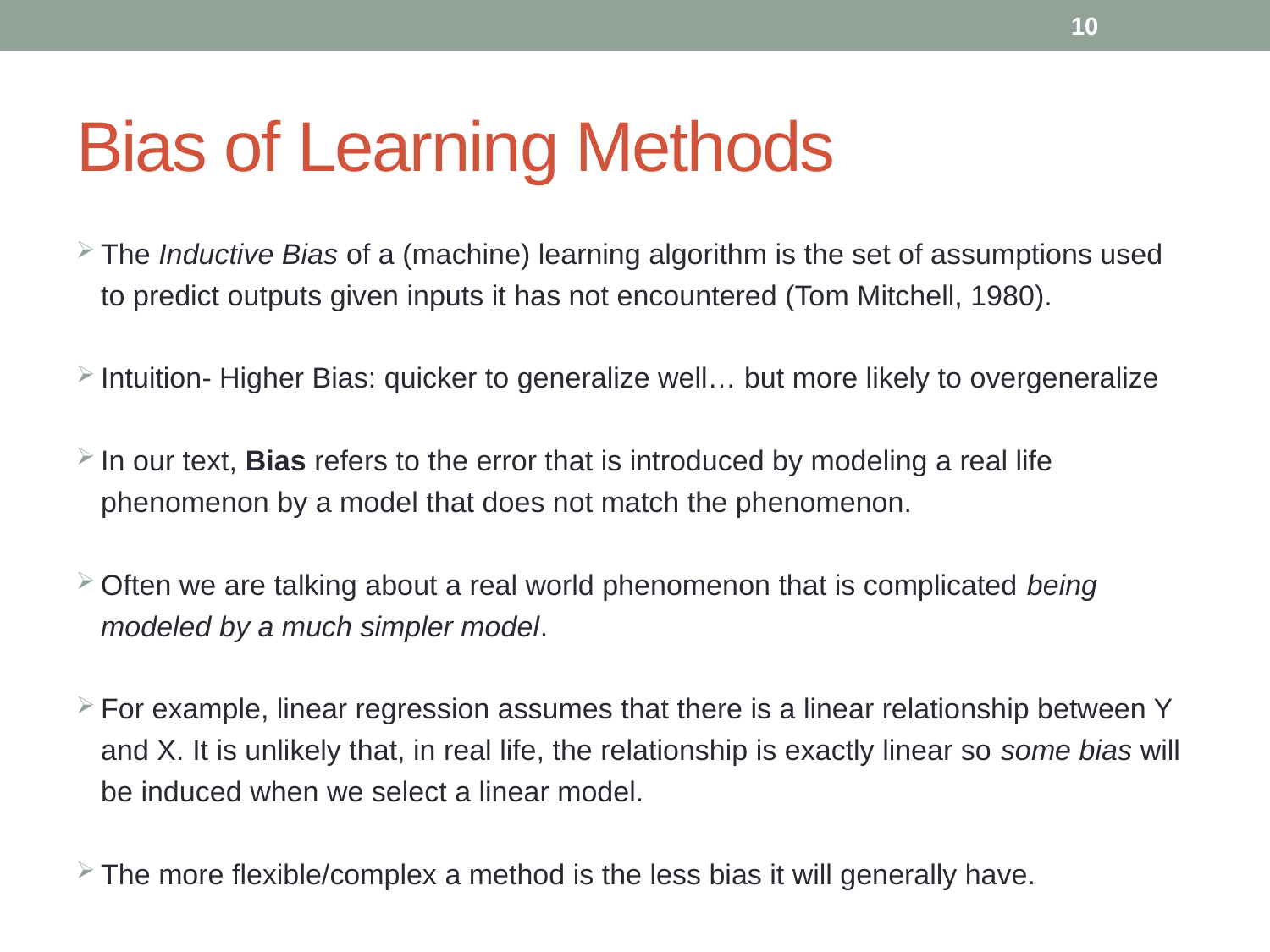

10
# Bias of Learning Methods
The Inductive Bias of a (machine) learning algorithm is the set of assumptions used to predict outputs given inputs it has not encountered (Tom Mitchell, 1980).

Intuition- Higher Bias: quicker to generalize well… but more likely to overgeneralize

In our text, Bias refers to the error that is introduced by modeling a real life phenomenon by a model that does not match the phenomenon.

Often we are talking about a real world phenomenon that is complicated being modeled by a much simpler model.

For example, linear regression assumes that there is a linear relationship between Y and X. It is unlikely that, in real life, the relationship is exactly linear so some bias will be induced when we select a linear model.

The more flexible/complex a method is the less bias it will generally have.